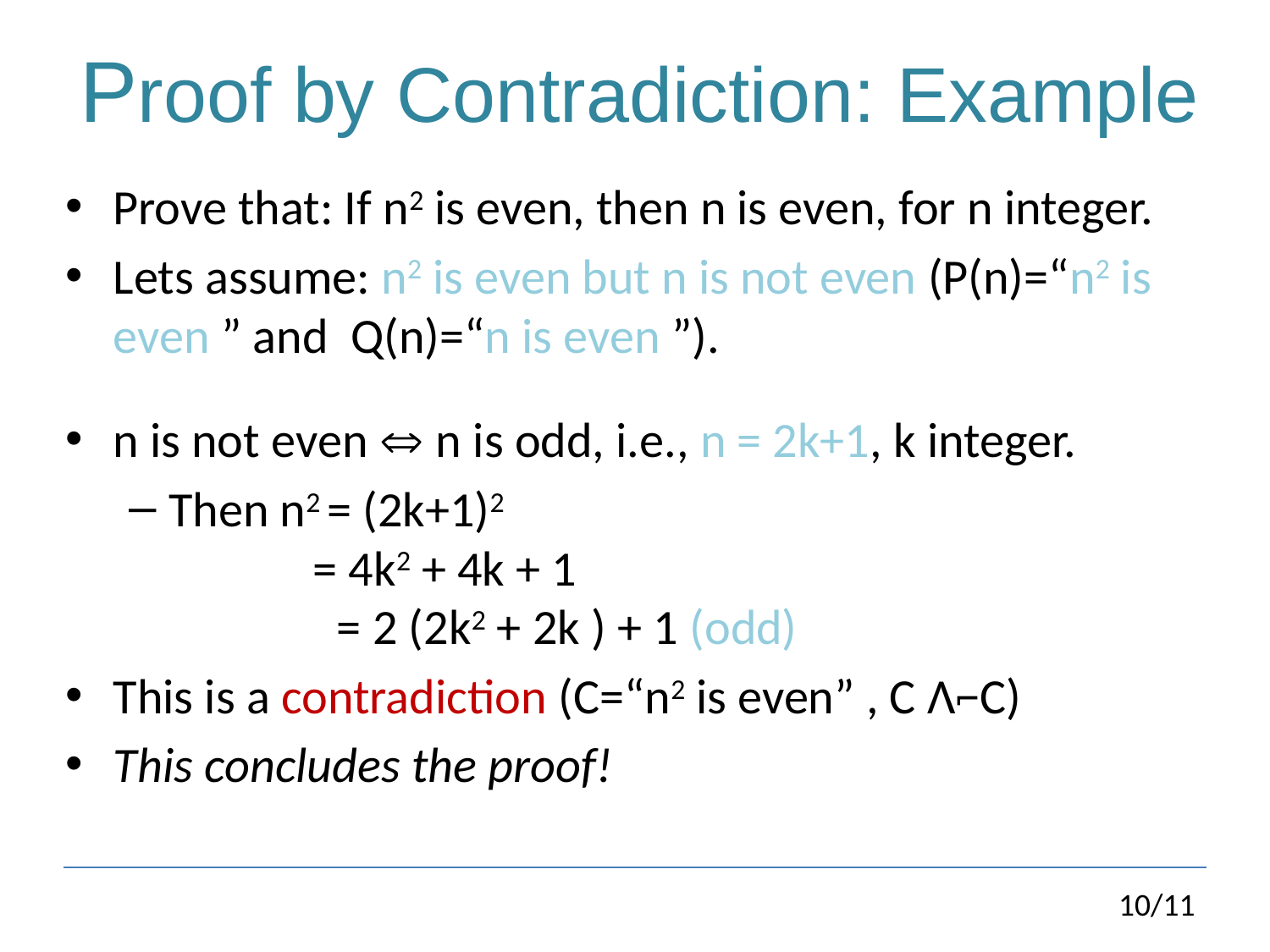

# Proof by Contradiction: Example
Prove that: If n2 is even, then n is even, for n integer.
Lets assume: n2 is even but n is not even (P(n)=“n2 is even ” and  Q(n)=“n is even ”).
n is not even ⇔ n is odd, i.e., n = 2k+1, k integer.
Then n2 = (2k+1)2
                      = 4k2 + 4k + 1
               = 2 (2k2 + 2k ) + 1 (odd)
This is a contradiction (C=“n2 is even” , C Λ⌐C)
This concludes the proof!

10/11